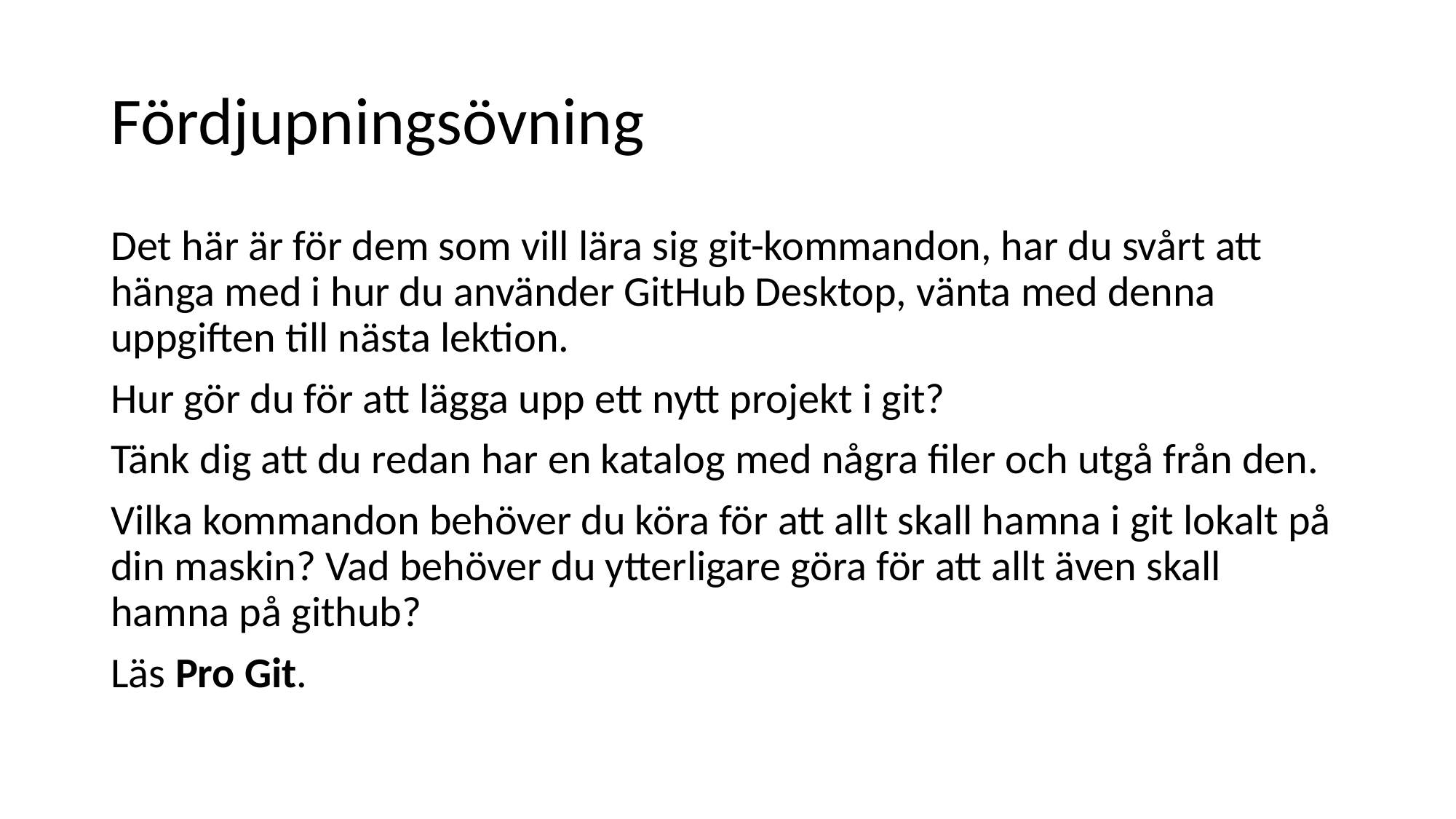

# Fördjupningsövning
Det här är för dem som vill lära sig git-kommandon, har du svårt att hänga med i hur du använder GitHub Desktop, vänta med denna uppgiften till nästa lektion.
Hur gör du för att lägga upp ett nytt projekt i git?
Tänk dig att du redan har en katalog med några filer och utgå från den.
Vilka kommandon behöver du köra för att allt skall hamna i git lokalt på din maskin? Vad behöver du ytterligare göra för att allt även skall hamna på github?
Läs Pro Git.